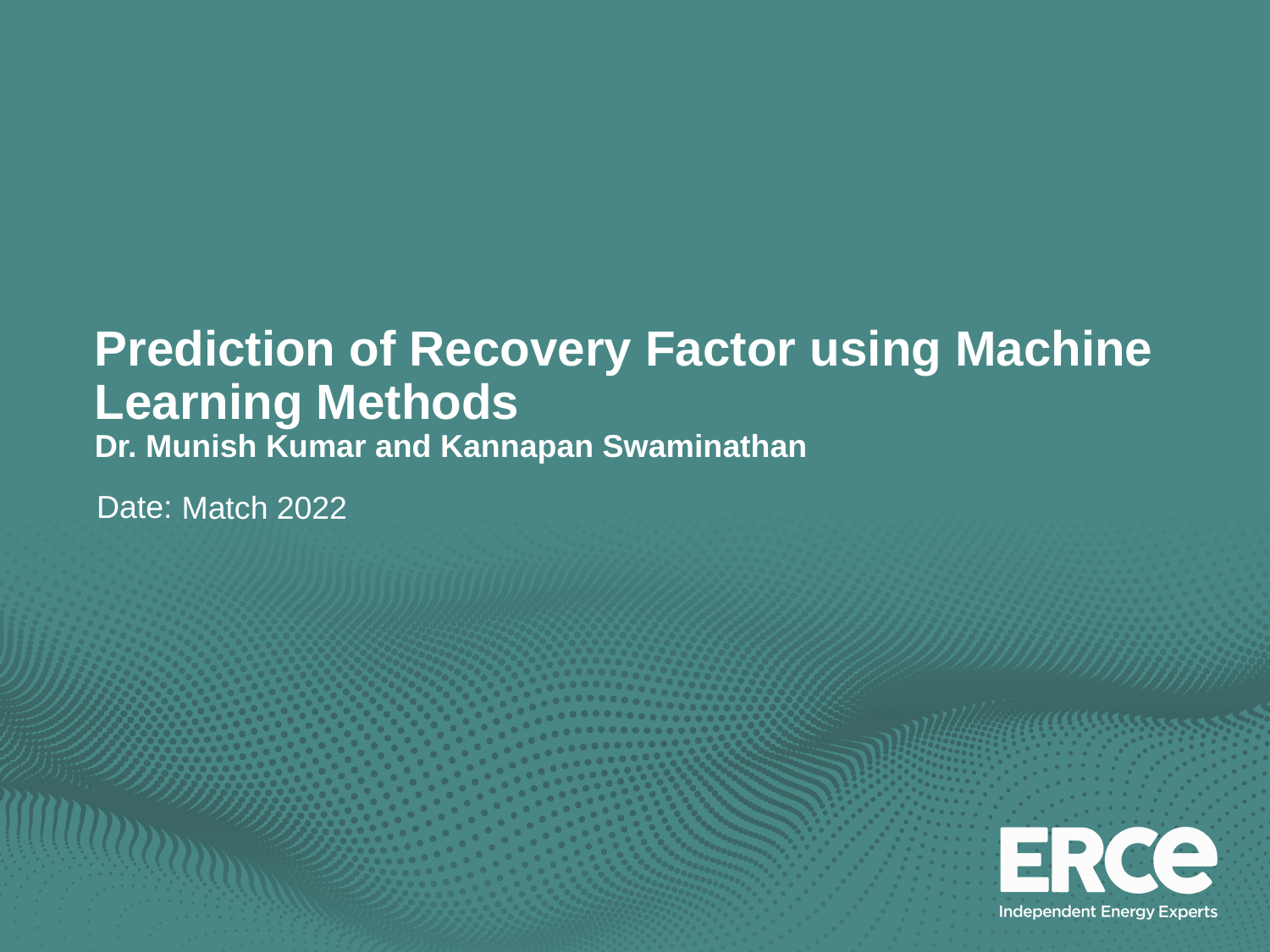

# Prediction of Recovery Factor using Machine Learning Methods Dr. Munish Kumar and Kannapan Swaminathan
Match 2022